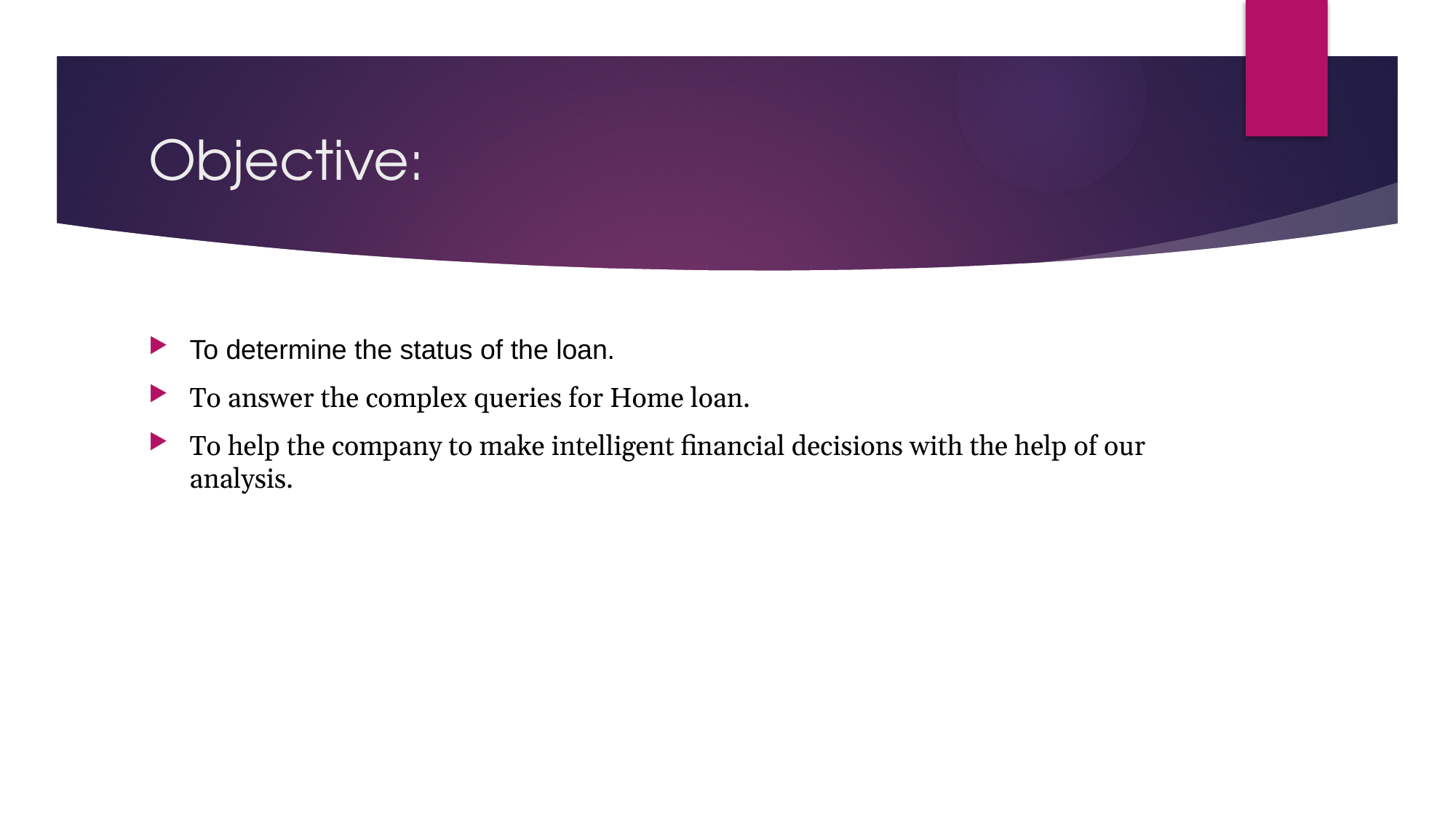

# Objective:
To determine the status of the loan.
To answer the complex queries for Home loan.
To help the company to make intelligent financial decisions with the help of our analysis.